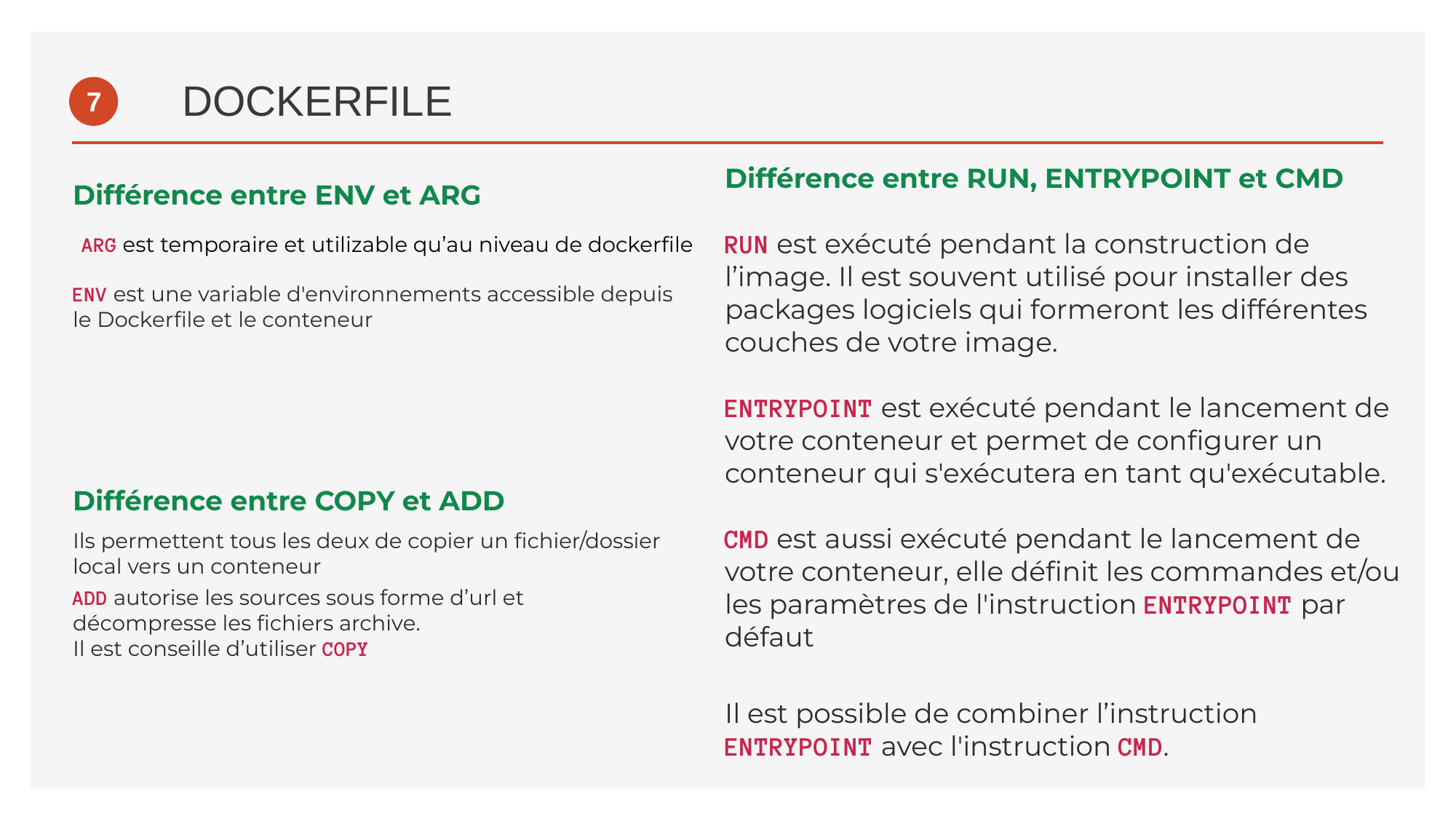

# DOCKERFILE

7
Différence entre RUN, ENTRYPOINT et CMD

RUN est exécuté pendant la construction de l’image. Il est souvent utilisé pour installer des packages logiciels qui formeront les différentes couches de votre image.

ENTRYPOINT est exécuté pendant le lancement de votre conteneur et permet de configurer un conteneur qui s'exécutera en tant qu'exécutable.

CMD est aussi exécuté pendant le lancement de votre conteneur, elle définit les commandes et/ou les paramètres de l'instruction ENTRYPOINT par défaut
Différence entre ENV et ARG
ARG est temporaire et utilizable qu’au niveau de dockerfile
ENV est une variable d'environnements accessible depuis le Dockerfile et le conteneur
Différence entre COPY et ADD
Ils permettent tous les deux de copier un fichier/dossier local vers un conteneur
ADD autorise les sources sous forme d’url et décompresse les fichiers archive.
Il est conseille d’utiliser COPY
Il est possible de combiner l’instruction ENTRYPOINT avec l'instruction CMD.